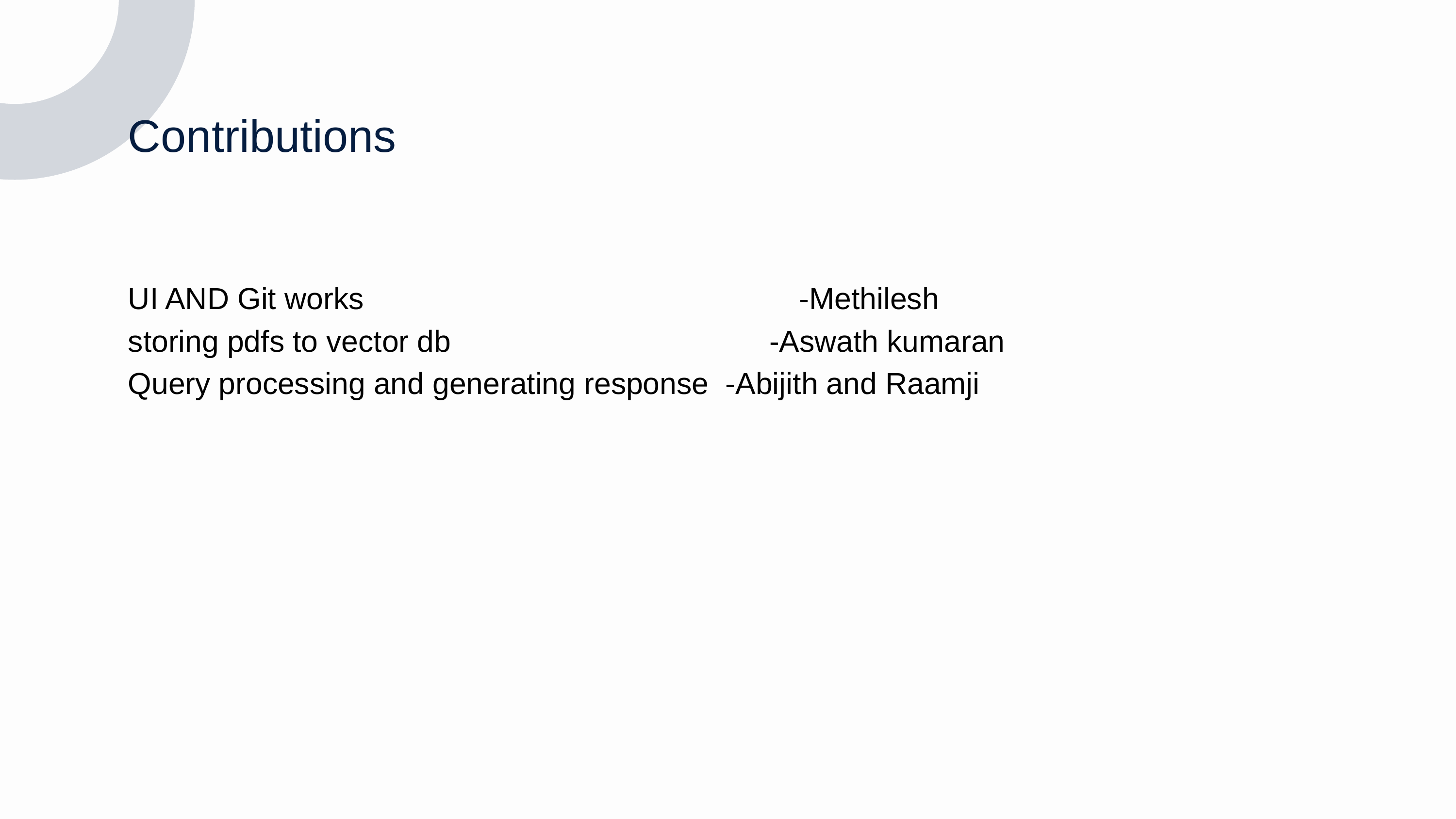

Contributions
UI AND Git works                                                    -Methilesh
storing pdfs to vector db                                      -Aswath kumaran
Query processing and generating response  -Abijith and Raamji
Lorem ipsum dolor sit amet, consectetur adipiscing elit. Nullam laoreet risus fringilla, egestas elit a, consequat augue. Phasellus sollicitudin felis mi, quis egestas ex ornare sed.